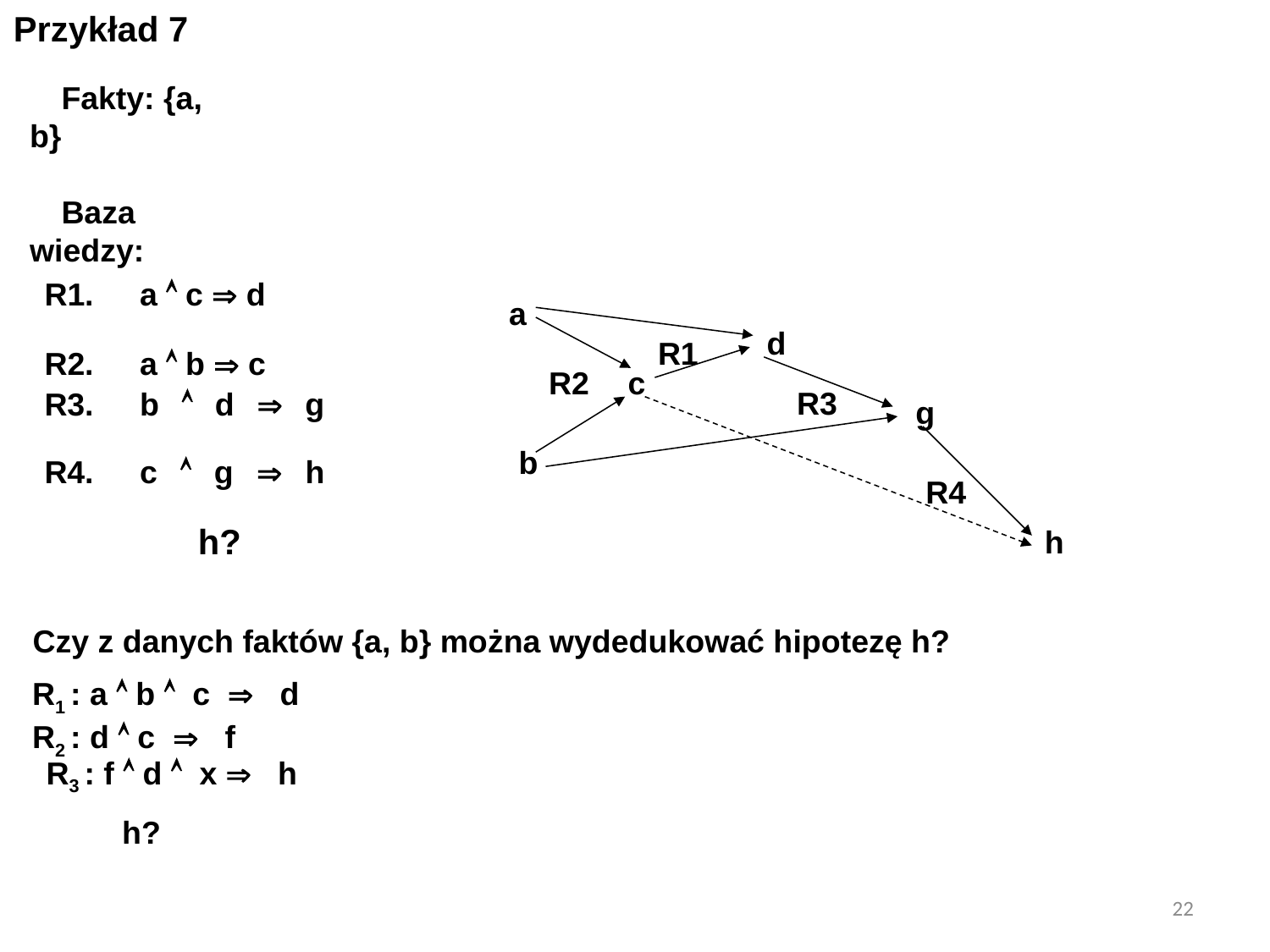

Przykład 7
Fakty: {a, b}

Baza wiedzy:

R1.	a ∧ c ⇒ d

a

d
R2.	a ∧ b ⇒ c

R1

R2
c

R3.	b ∧ d ⇒ g
R4.	c ∧ g ⇒ h
	      h?
R3
g

b
R4
h
Czy z danych faktów {a, b} można wydedukować hipotezę h?
R1 : a ∧ b ∧  c  ⇒   d
R2 : d ∧ c  ⇒   f

R3 : f ∧ d ∧  x ⇒   h

h?
22